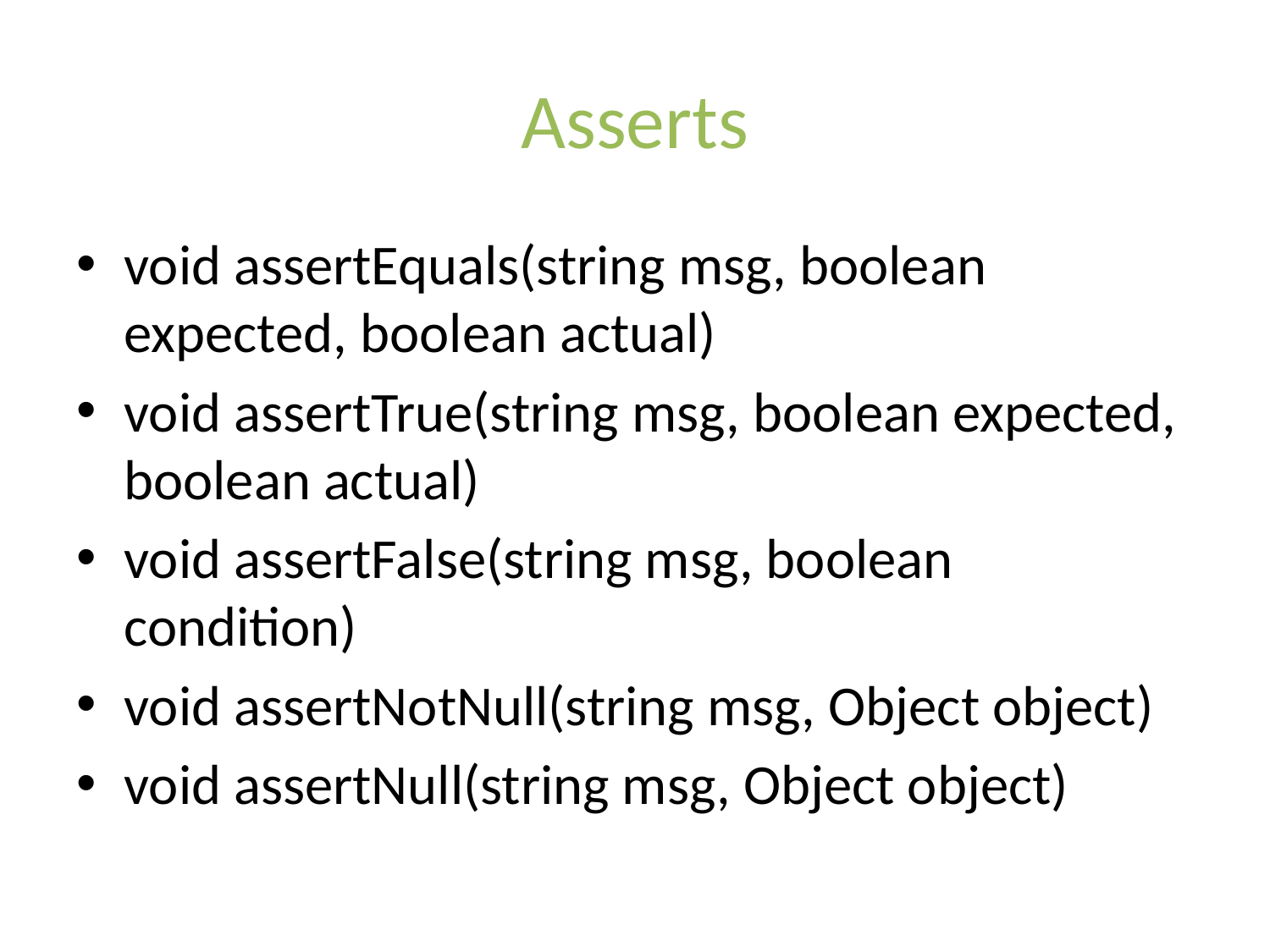

# Asserts
void assertEquals(string msg, boolean expected, boolean actual)
void assertTrue(string msg, boolean expected, boolean actual)
void assertFalse(string msg, boolean condition)
void assertNotNull(string msg, Object object)
void assertNull(string msg, Object object)